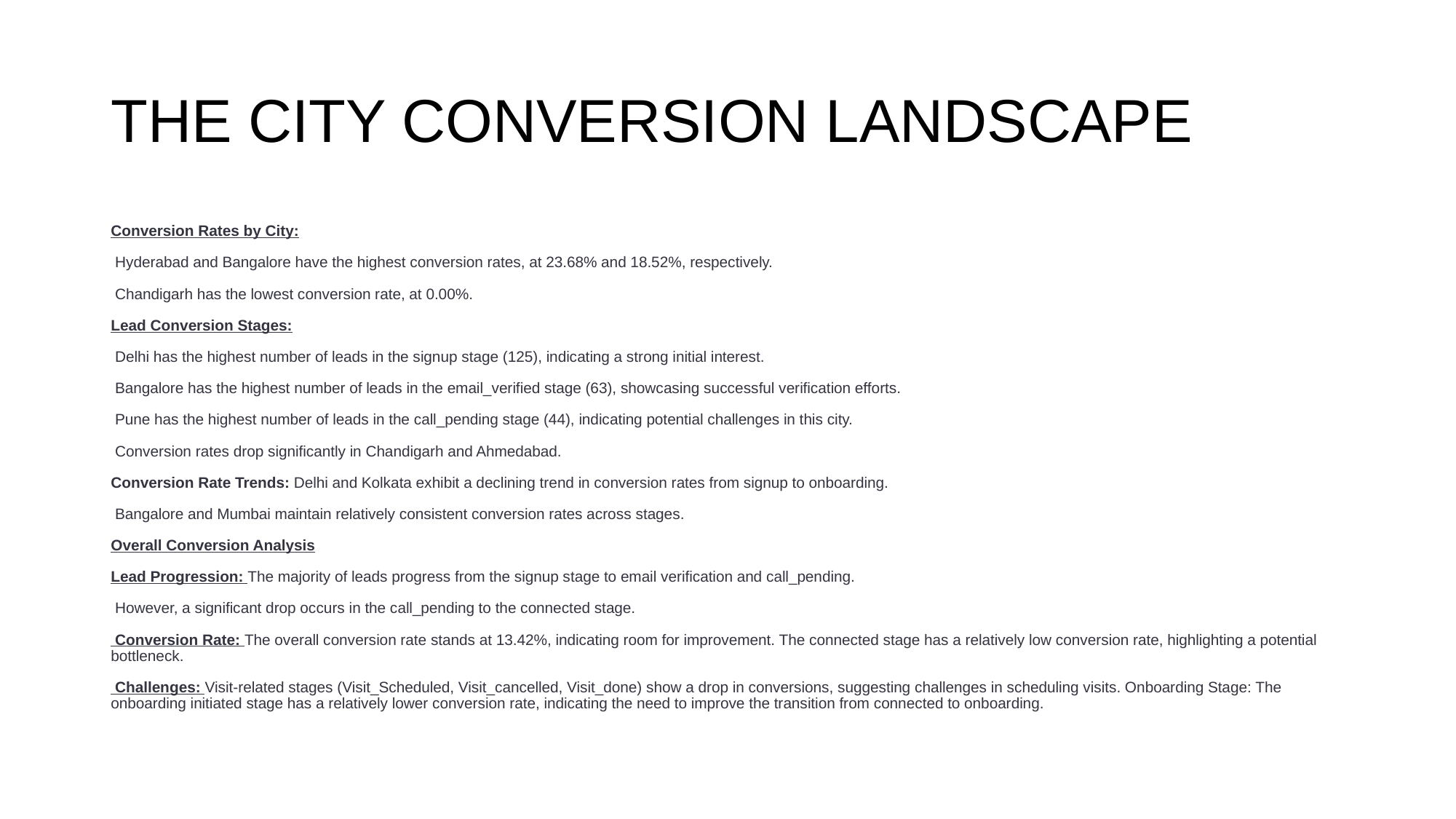

# THE CITY CONVERSION LANDSCAPE
Conversion Rates by City:
 Hyderabad and Bangalore have the highest conversion rates, at 23.68% and 18.52%, respectively.
 Chandigarh has the lowest conversion rate, at 0.00%.
Lead Conversion Stages:
 Delhi has the highest number of leads in the signup stage (125), indicating a strong initial interest.
 Bangalore has the highest number of leads in the email_verified stage (63), showcasing successful verification efforts.
 Pune has the highest number of leads in the call_pending stage (44), indicating potential challenges in this city.
 Conversion rates drop significantly in Chandigarh and Ahmedabad.
Conversion Rate Trends: Delhi and Kolkata exhibit a declining trend in conversion rates from signup to onboarding.
 Bangalore and Mumbai maintain relatively consistent conversion rates across stages.
Overall Conversion Analysis
Lead Progression: The majority of leads progress from the signup stage to email verification and call_pending.
 However, a significant drop occurs in the call_pending to the connected stage.
 Conversion Rate: The overall conversion rate stands at 13.42%, indicating room for improvement. The connected stage has a relatively low conversion rate, highlighting a potential bottleneck.
 Challenges: Visit-related stages (Visit_Scheduled, Visit_cancelled, Visit_done) show a drop in conversions, suggesting challenges in scheduling visits. Onboarding Stage: The onboarding initiated stage has a relatively lower conversion rate, indicating the need to improve the transition from connected to onboarding.